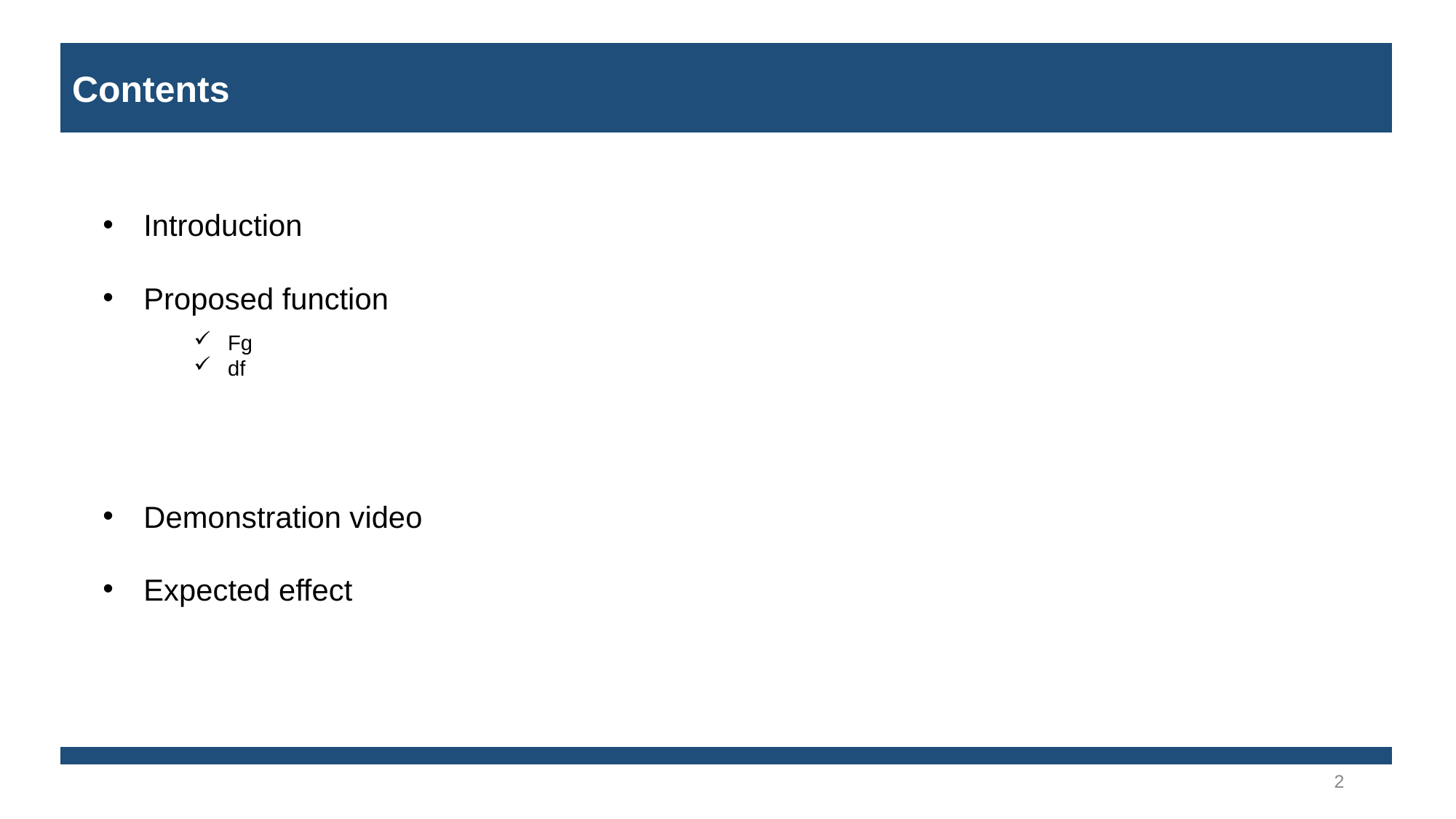

Contents
Introduction
Proposed function

Demonstration video
Expected effect
Fg
df

2